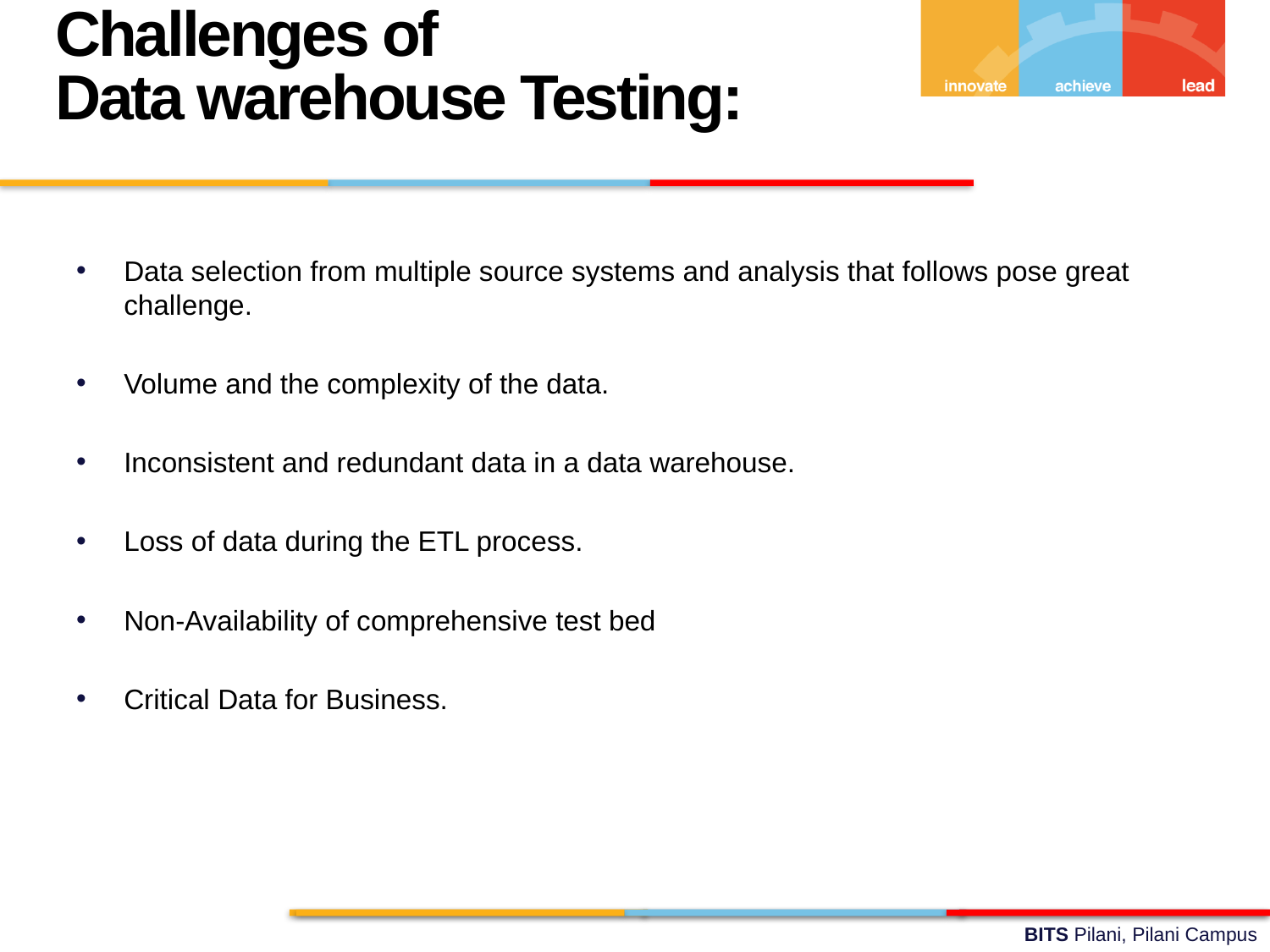

Challenges of
Data warehouse Testing:

Data selection from multiple source systems and analysis that follows pose great challenge.

Volume and the complexity of the data.

Inconsistent and redundant data in a data warehouse.

Loss of data during the ETL process.

Non-Availability of comprehensive test bed

Critical Data for Business.